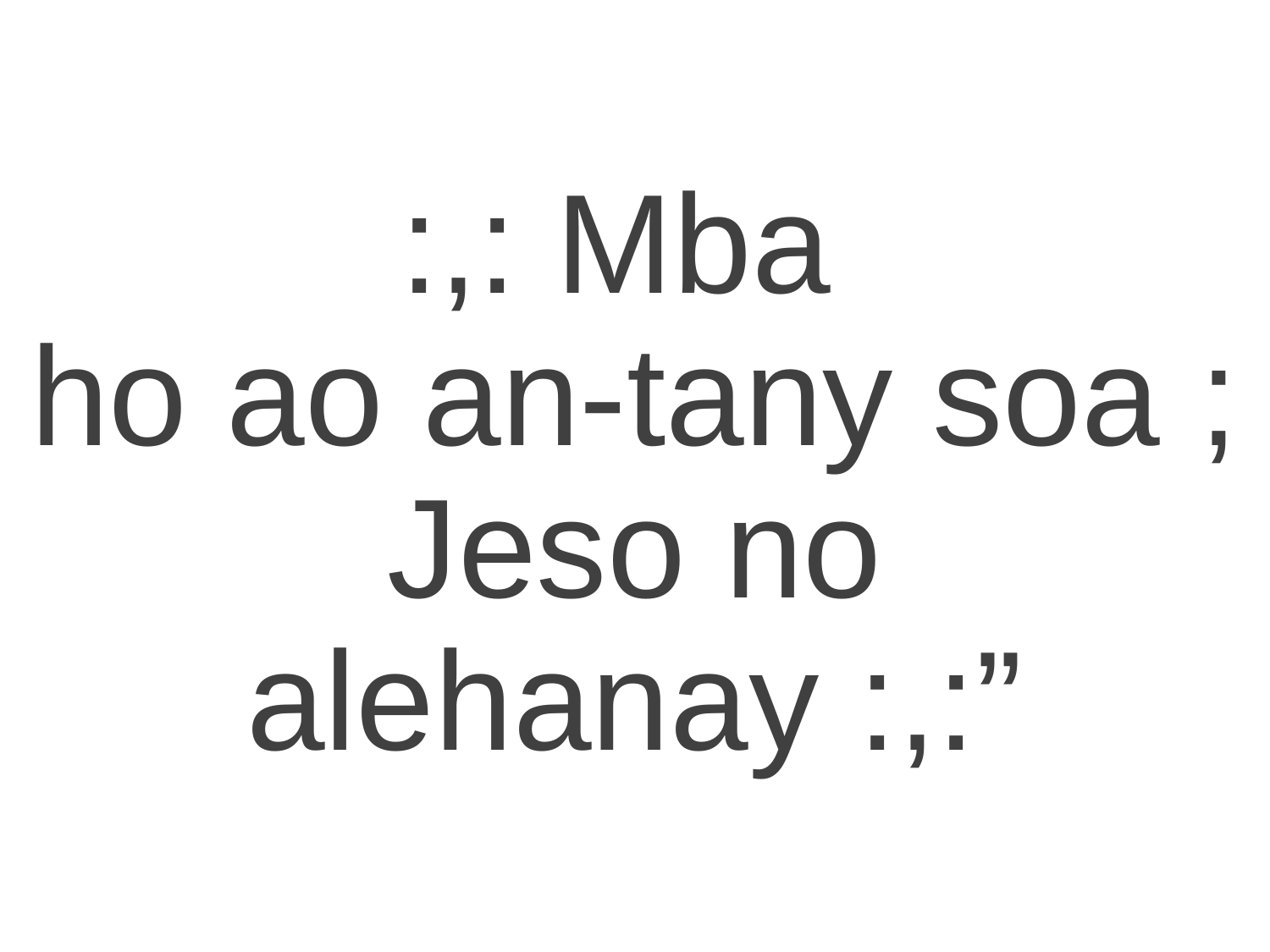

:,: Mba
ho ao an-tany soa ;
Jeso no alehanay :,:”